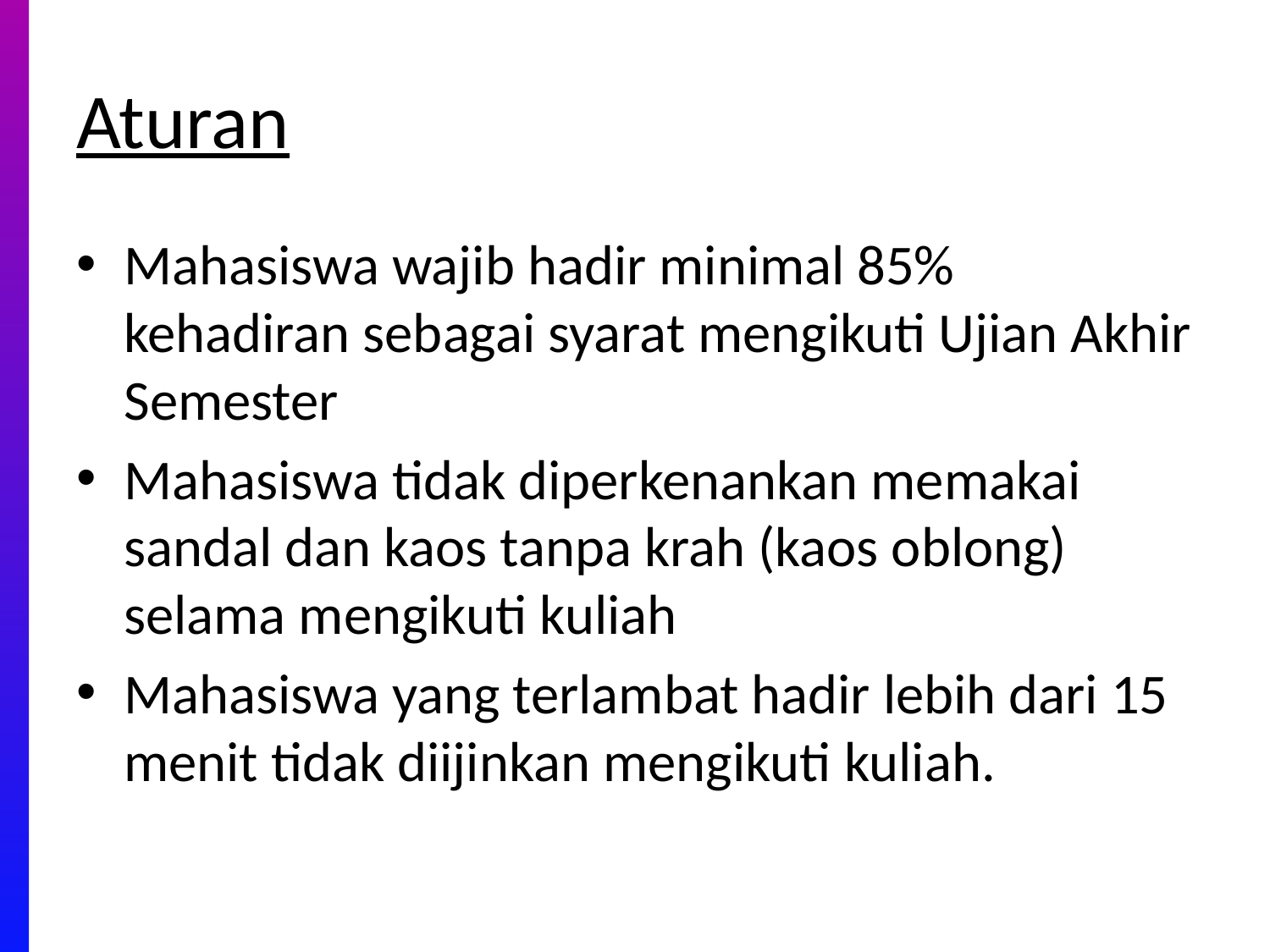

# Aturan
Mahasiswa wajib hadir minimal 85% kehadiran sebagai syarat mengikuti Ujian Akhir Semester
Mahasiswa tidak diperkenankan memakai sandal dan kaos tanpa krah (kaos oblong) selama mengikuti kuliah
Mahasiswa yang terlambat hadir lebih dari 15 menit tidak diijinkan mengikuti kuliah.